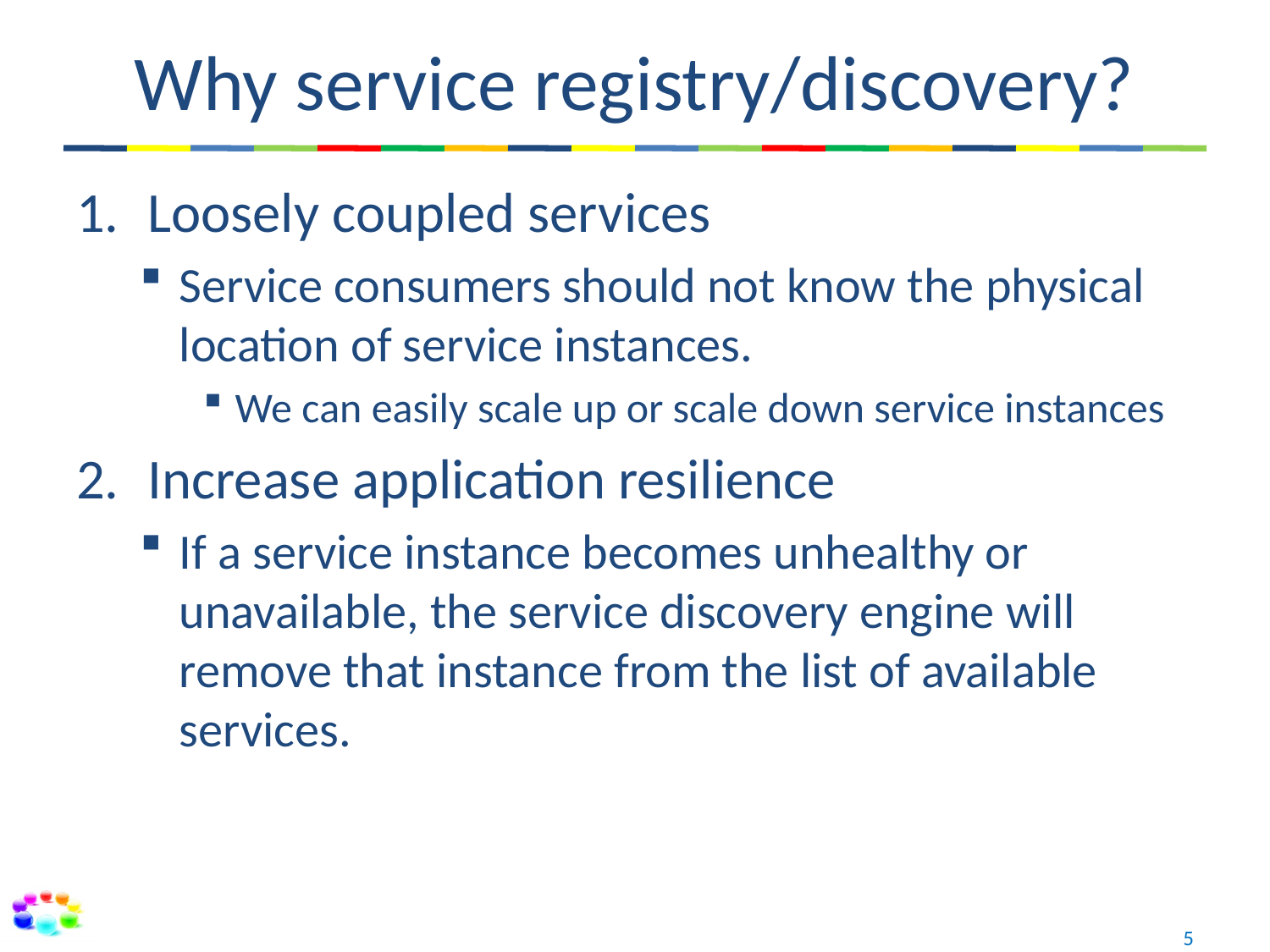

# Why service registry/discovery?
Loosely coupled services
Service consumers should not know the physical location of service instances.
We can easily scale up or scale down service instances
Increase application resilience
If a service instance becomes unhealthy or unavailable, the service discovery engine will remove that instance from the list of available services.
5